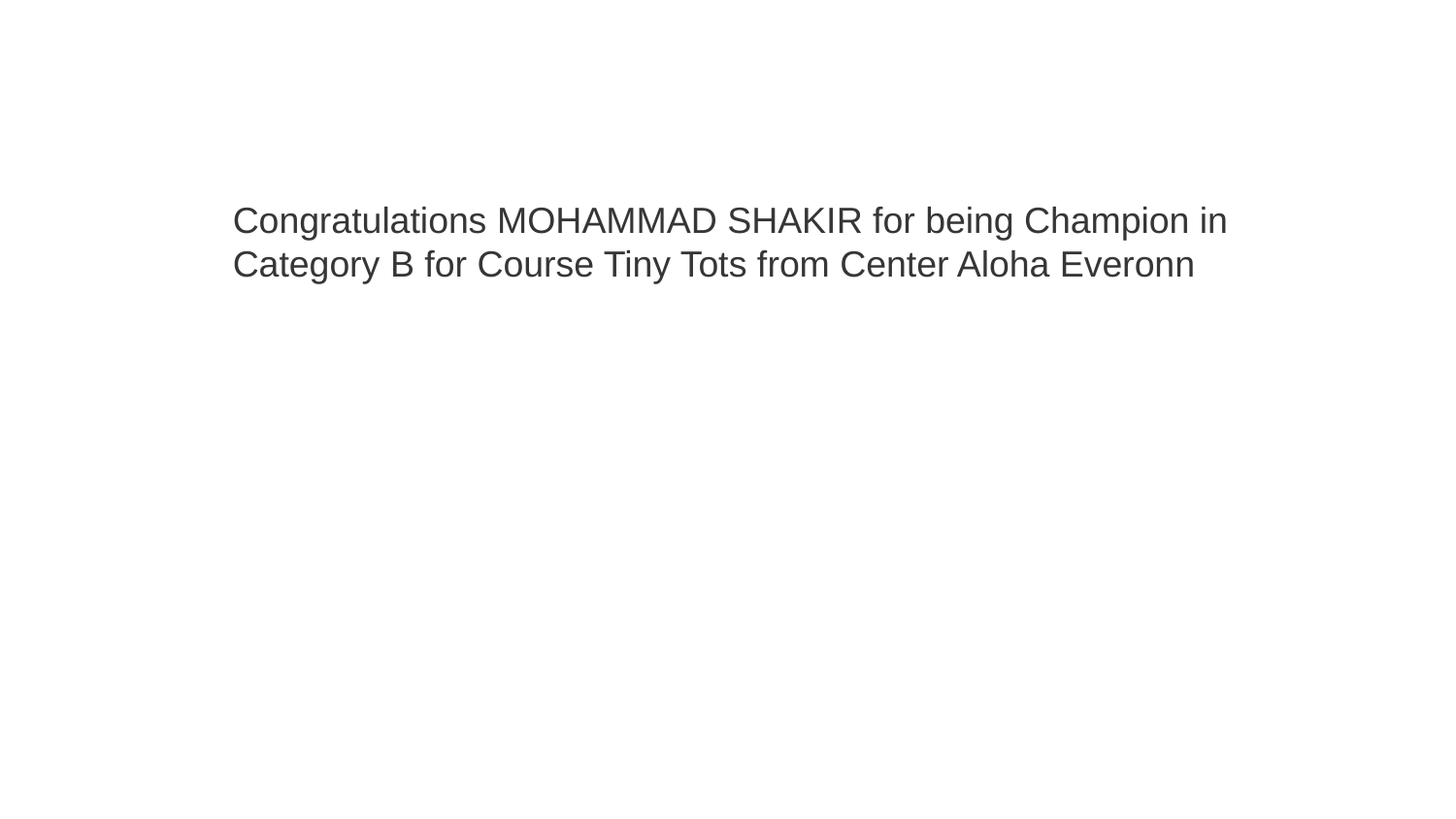

Congratulations MOHAMMAD SHAKIR for being Champion in Category B for Course Tiny Tots from Center Aloha Everonn